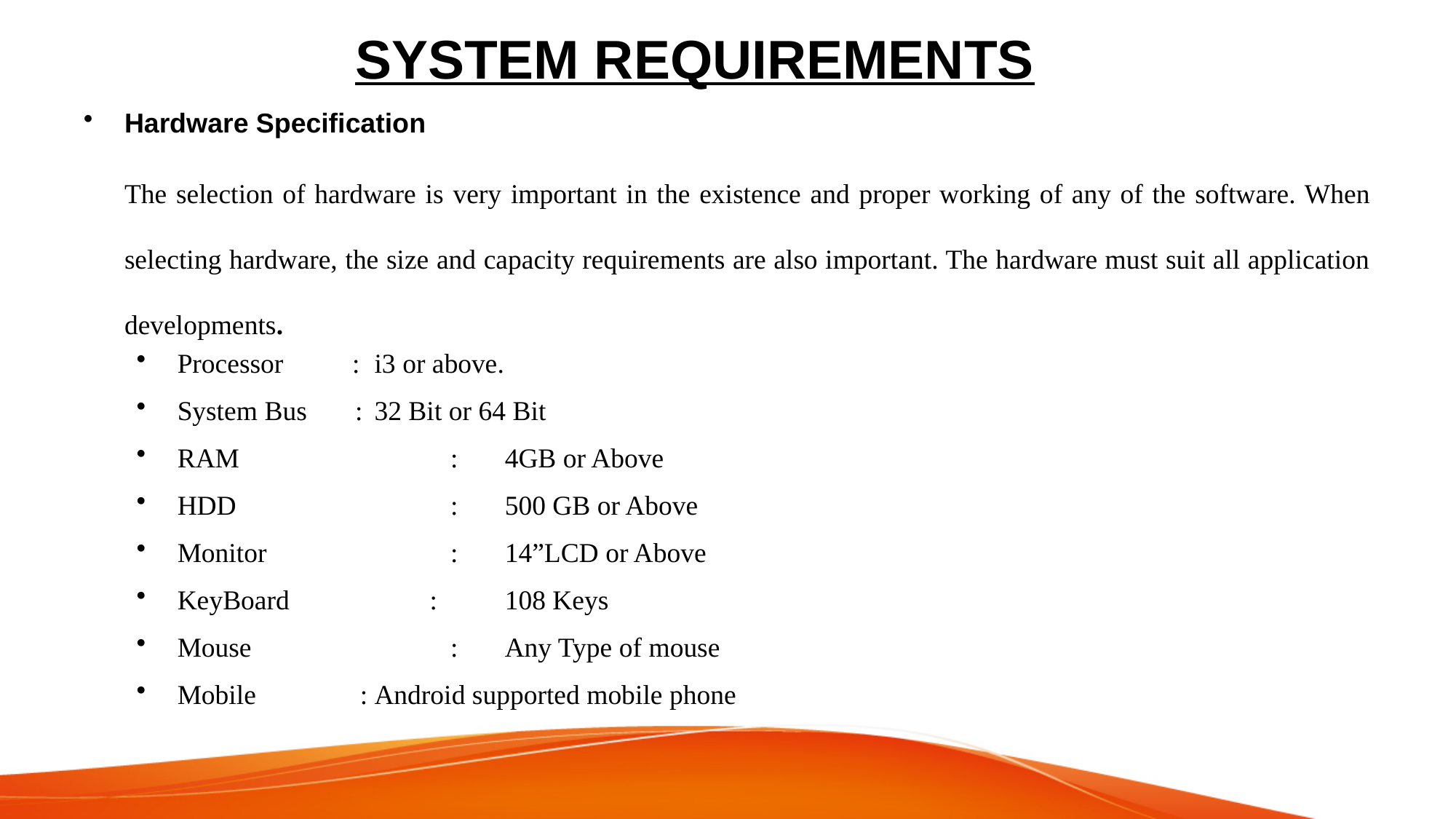

# SYSTEM REQUIREMENTS
Hardware Specification
The selection of hardware is very important in the existence and proper working of any of the software. When selecting hardware, the size and capacity requirements are also important. The hardware must suit all application developments.
Processor          :	i3 or above.
System Bus       :	32 Bit or 64 Bit
RAM	           :	4GB or Above
HDD	           :	500 GB or Above
Monitor	           :	14”LCD or Above
KeyBoard	        :	108 Keys
Mouse	           :	Any Type of mouse
Mobile               :	Android supported mobile phone